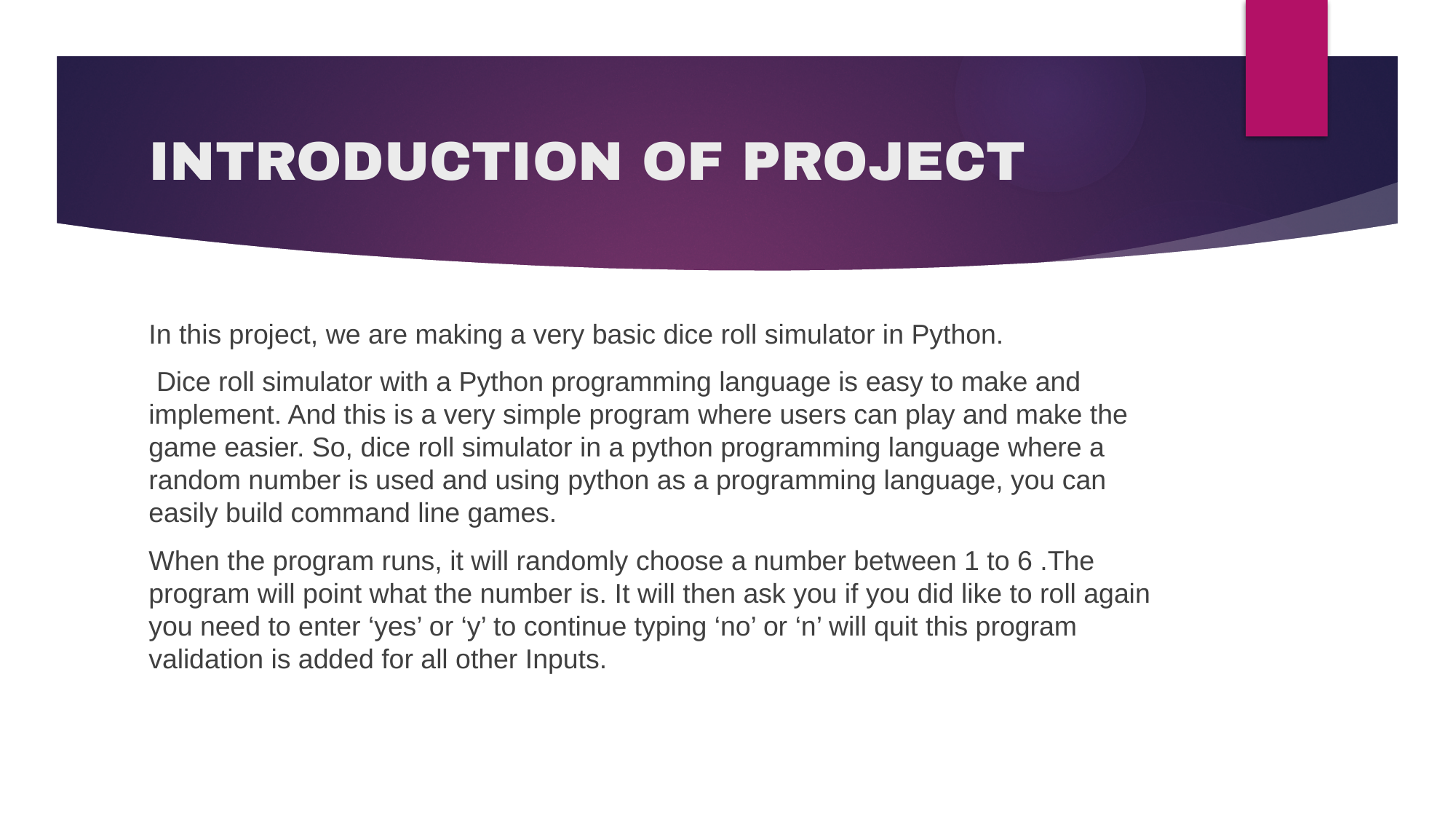

# INTRODUCTION OF PROJECT
In this project, we are making a very basic dice roll simulator in Python.
 Dice roll simulator with a Python programming language is easy to make and implement. And this is a very simple program where users can play and make the game easier. So, dice roll simulator in a python programming language where a random number is used and using python as a programming language, you can easily build command line games.
When the program runs, it will randomly choose a number between 1 to 6 .The program will point what the number is. It will then ask you if you did like to roll again you need to enter ‘yes’ or ‘y’ to continue typing ‘no’ or ‘n’ will quit this program validation is added for all other Inputs.